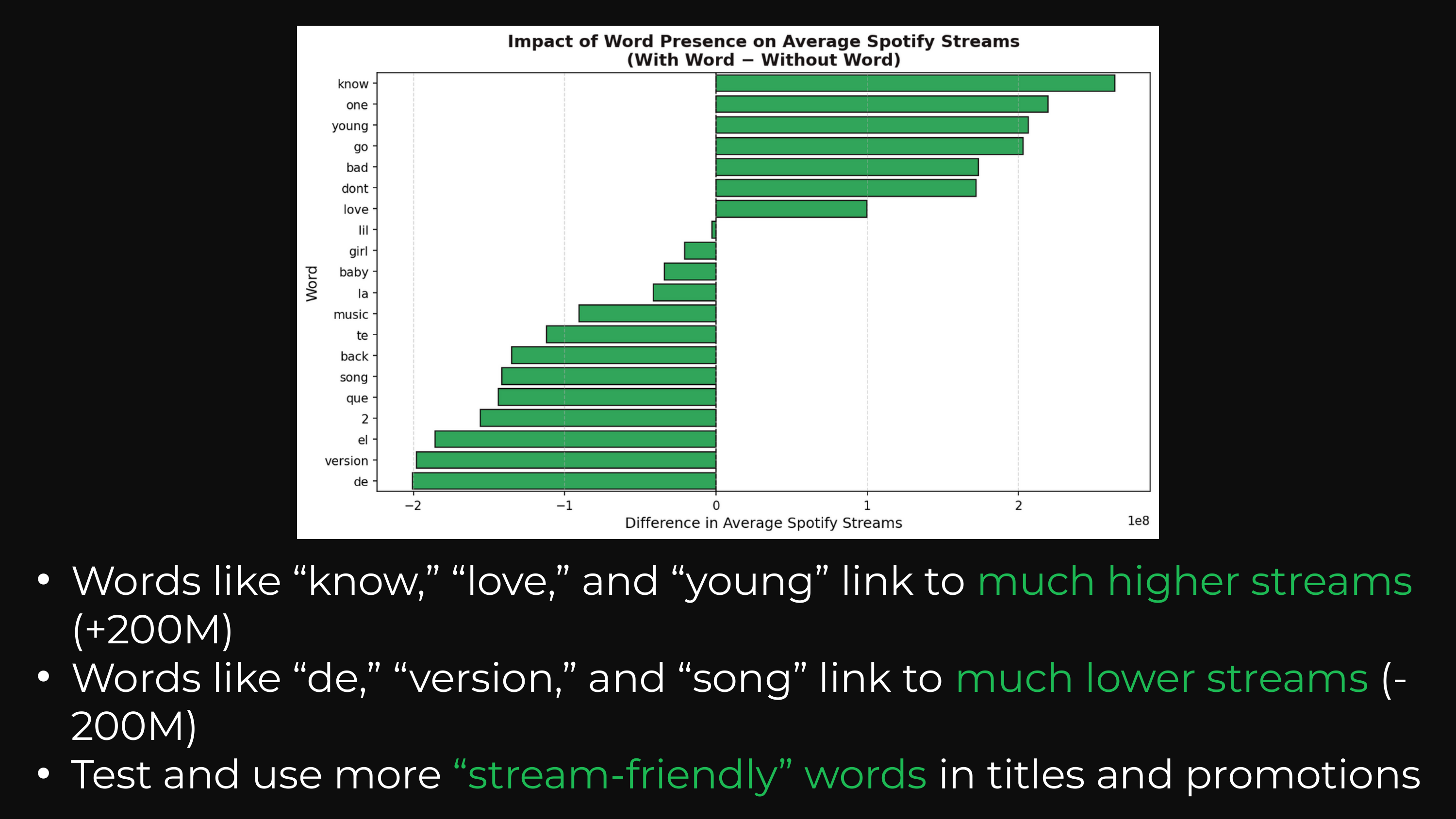

Words like “know,” “love,” and “young” link to much higher streams (+200M)
Words like “de,” “version,” and “song” link to much lower streams (-200M)
Test and use more “stream-friendly” words in titles and promotions